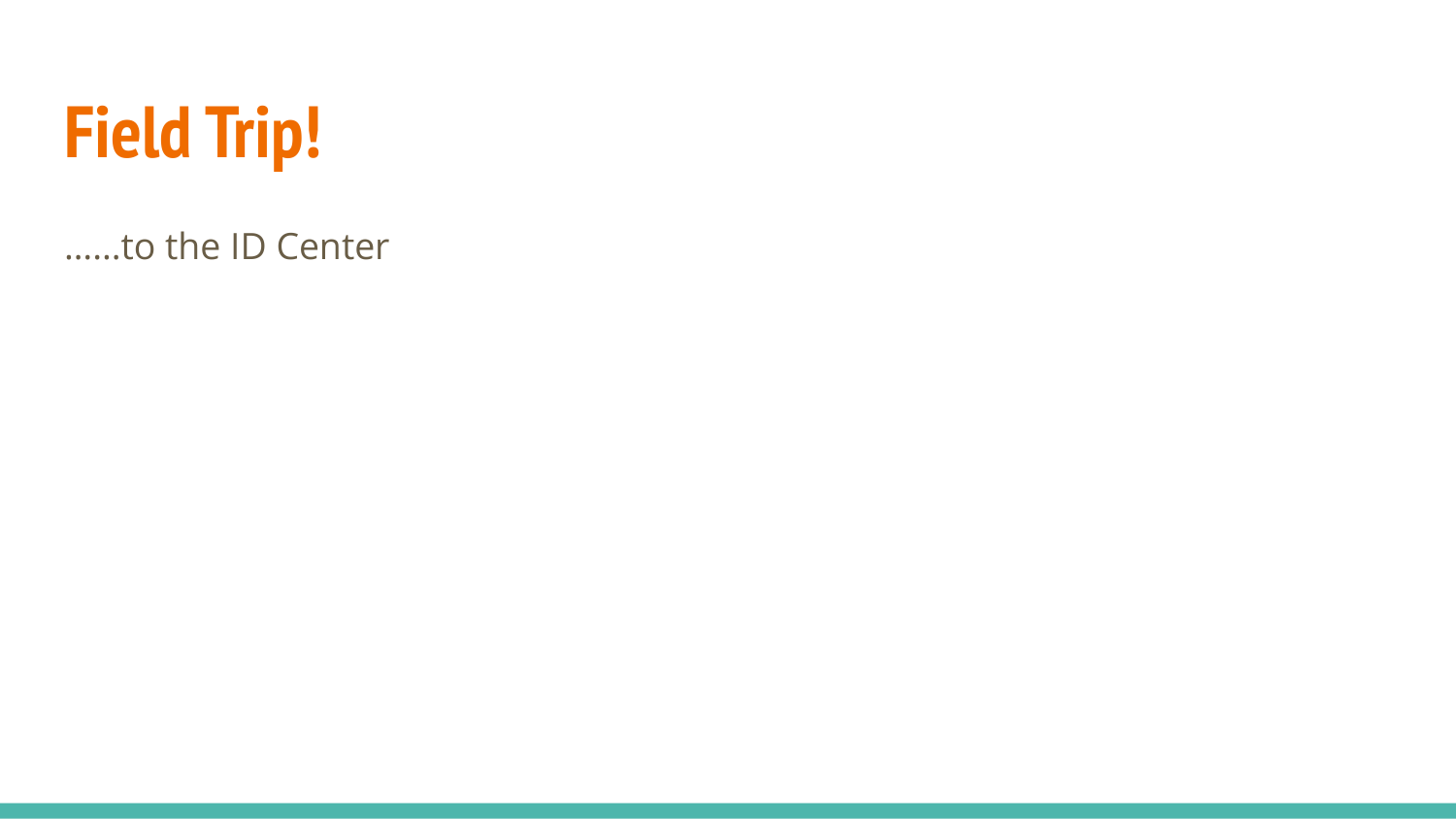

# Field Trip!
…...to the ID Center